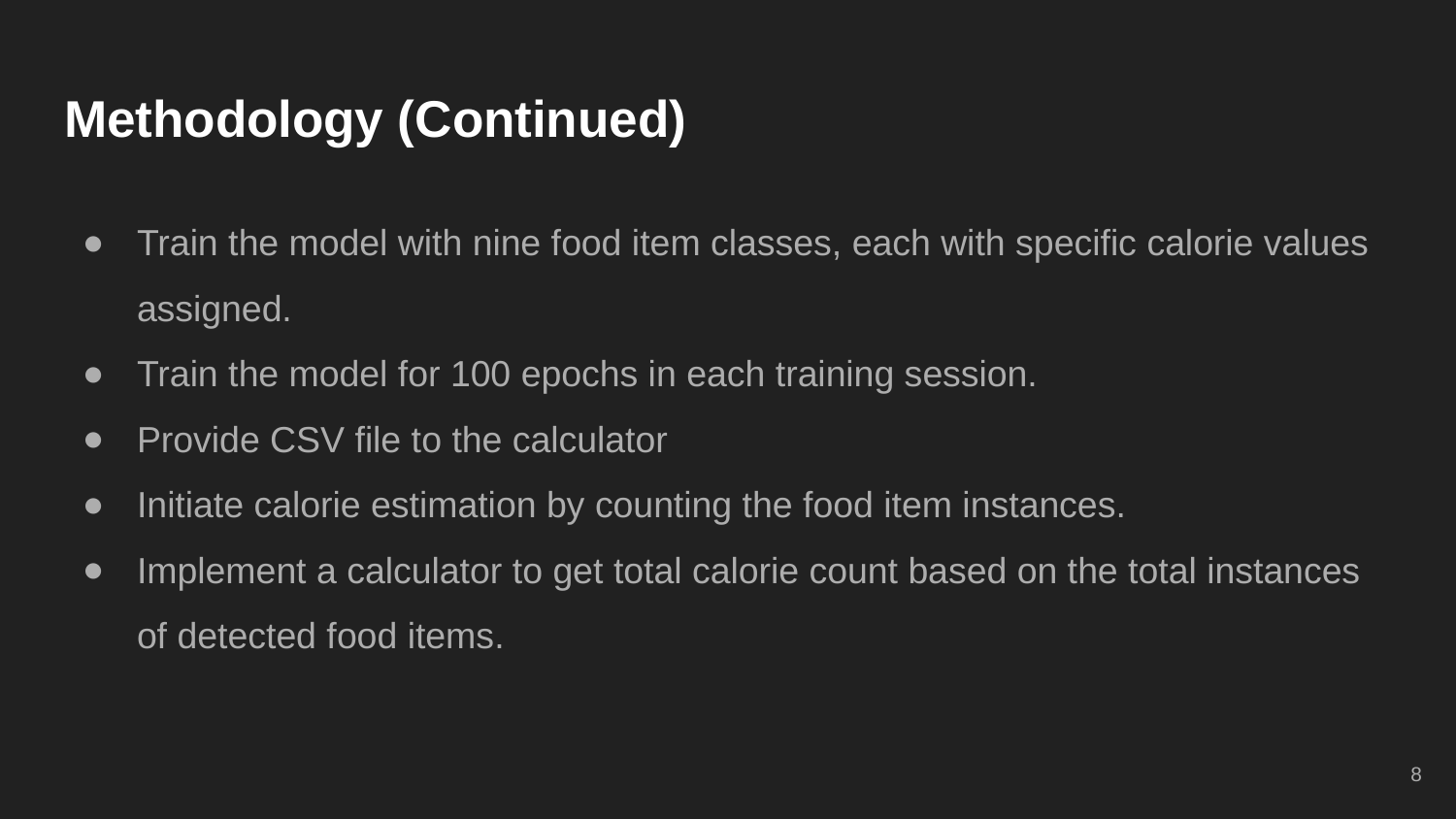

# Methodology (Continued)
Train the model with nine food item classes, each with specific calorie values assigned.
Train the model for 100 epochs in each training session.
Provide CSV file to the calculator
Initiate calorie estimation by counting the food item instances.
Implement a calculator to get total calorie count based on the total instances of detected food items.

8